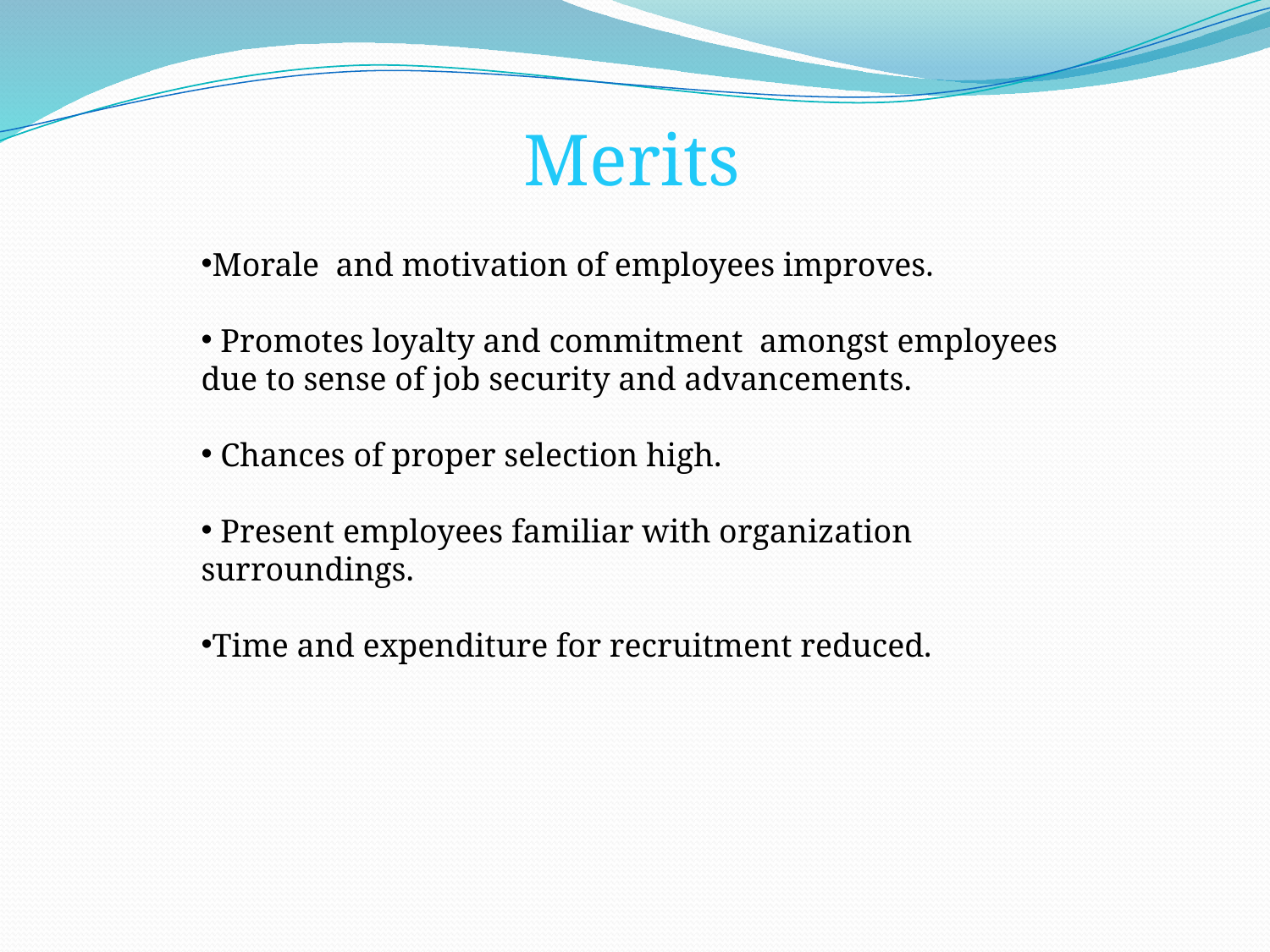

Merits
Morale  and motivation of employees improves.

 Promotes loyalty and commitment  amongst employees  due to sense of job security and advancements.

 Chances of proper selection high.

 Present employees familiar with organization surroundings.

Time and expenditure for recruitment reduced.